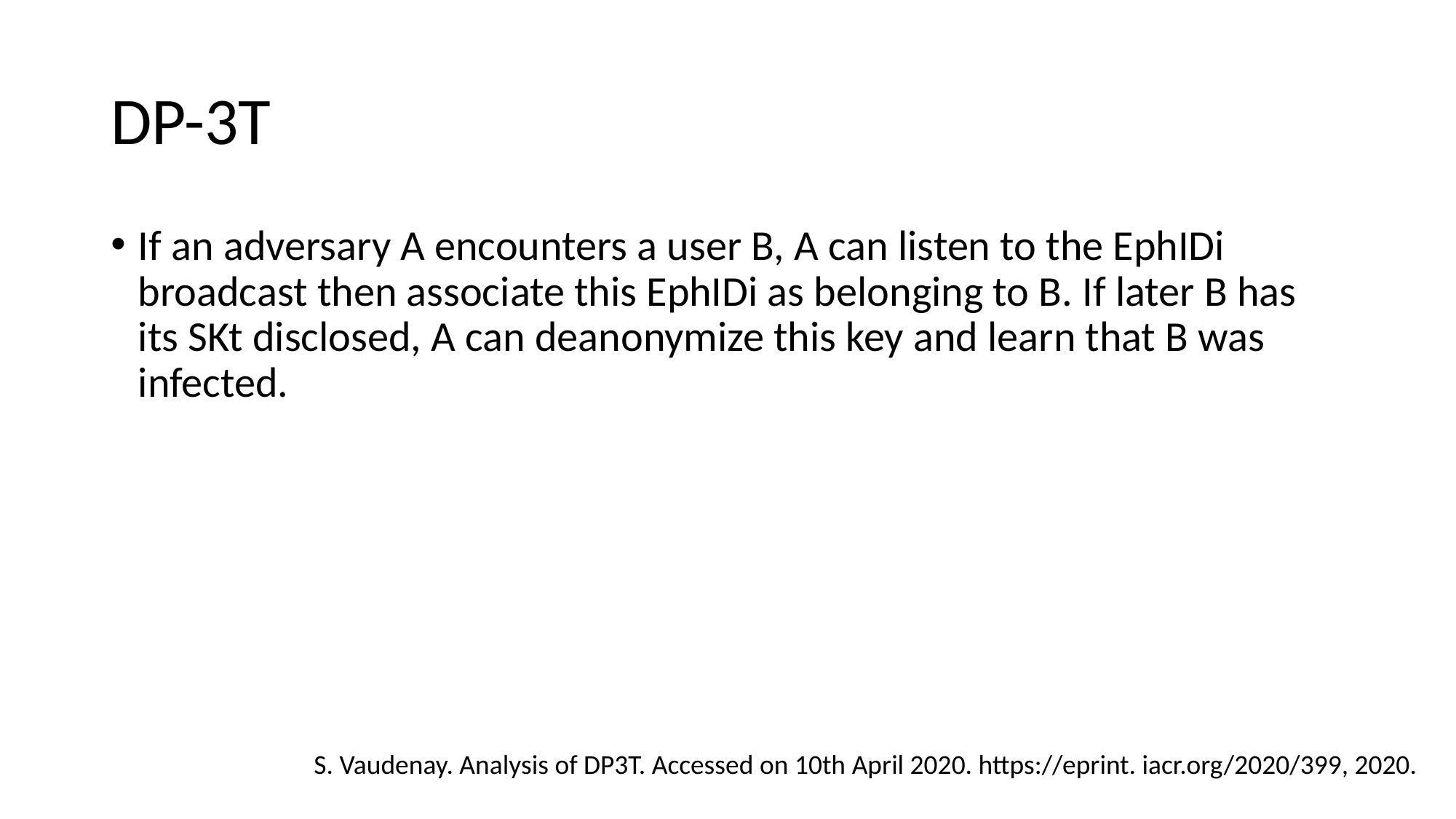

# DP-3T
If an adversary A encounters a user B, A can listen to the EphIDi broadcast then associate this EphIDi as belonging to B. If later B has its SKt disclosed, A can deanonymize this key and learn that B was infected.

S. Vaudenay. Analysis of DP3T. Accessed on 10th April 2020. https://eprint. iacr.org/2020/399, 2020.